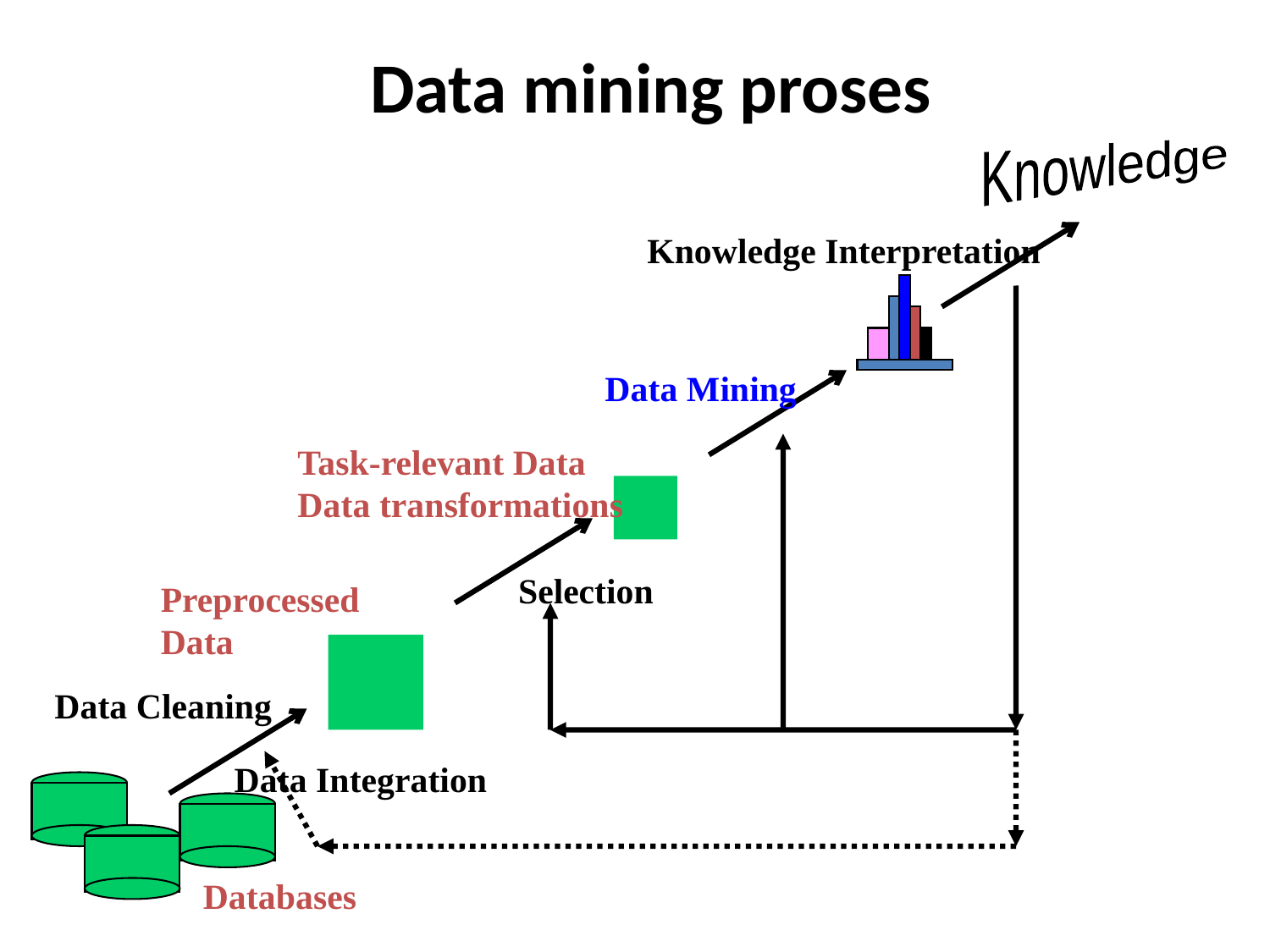

# Data mining proses
Knowledge

Knowledge Interpretation

Data Mining

Task-relevant Data
Data transformations

Selection
Preprocessed Data

Data Cleaning

Data Integration

Databases